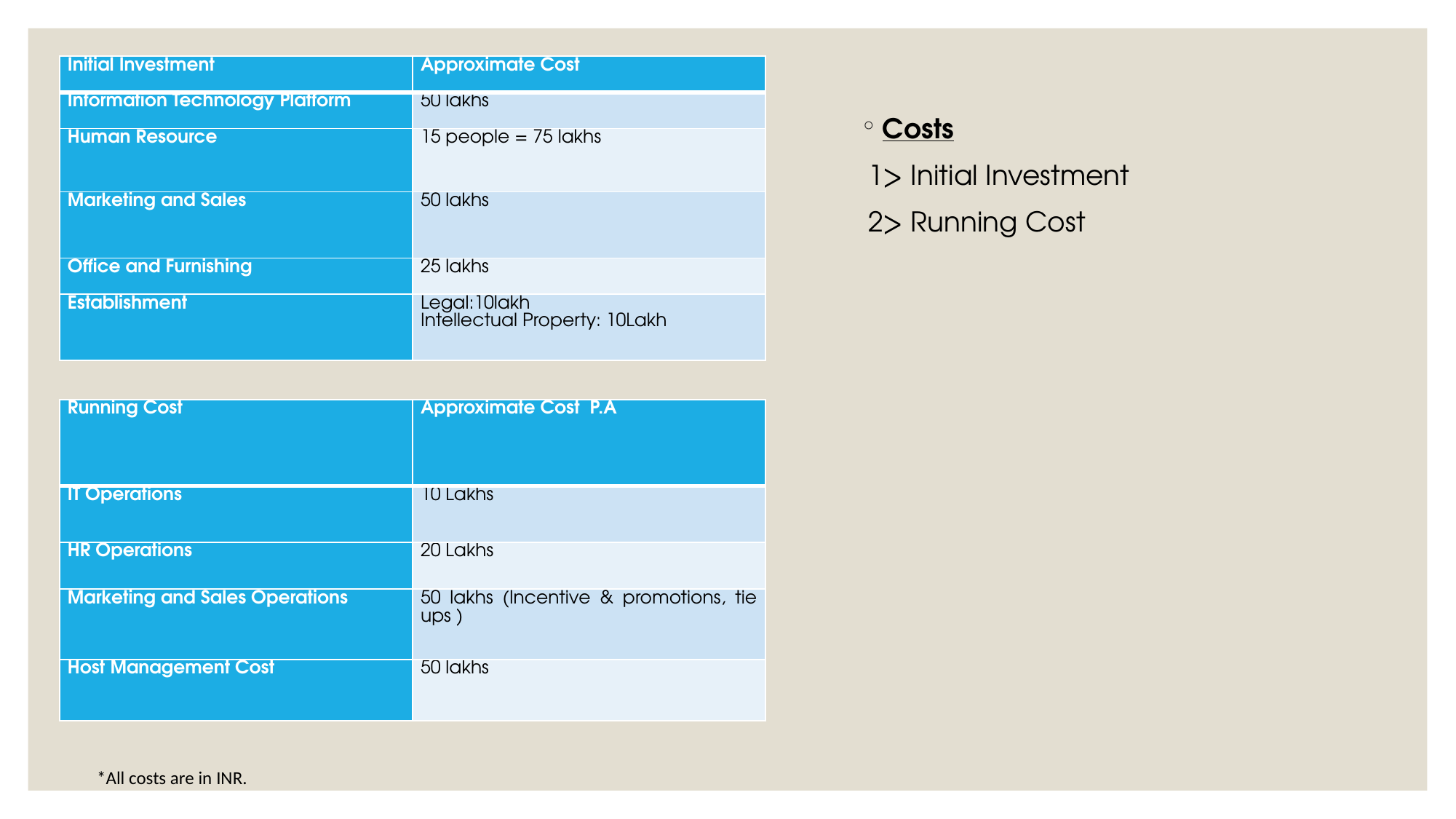

| Initial Investment | Approximate Cost |
| --- | --- |
| Information Technology Platform | 50 lakhs |
| Human Resource | 15 people = 75 lakhs |
| Marketing and Sales | 50 lakhs |
| Office and Furnishing | 25 lakhs |
| Establishment | Legal:10lakh Intellectual Property: 10Lakh |
Costs
 1> Initial Investment
 2> Running Cost

| Running Cost | Approximate Cost P.A |
| --- | --- |
| IT Operations | 10 Lakhs |
| HR Operations | 20 Lakhs |
| Marketing and Sales Operations | 50 lakhs (Incentive & promotions, tie ups ) |
| Host Management Cost | 50 lakhs |
*All costs are in INR.